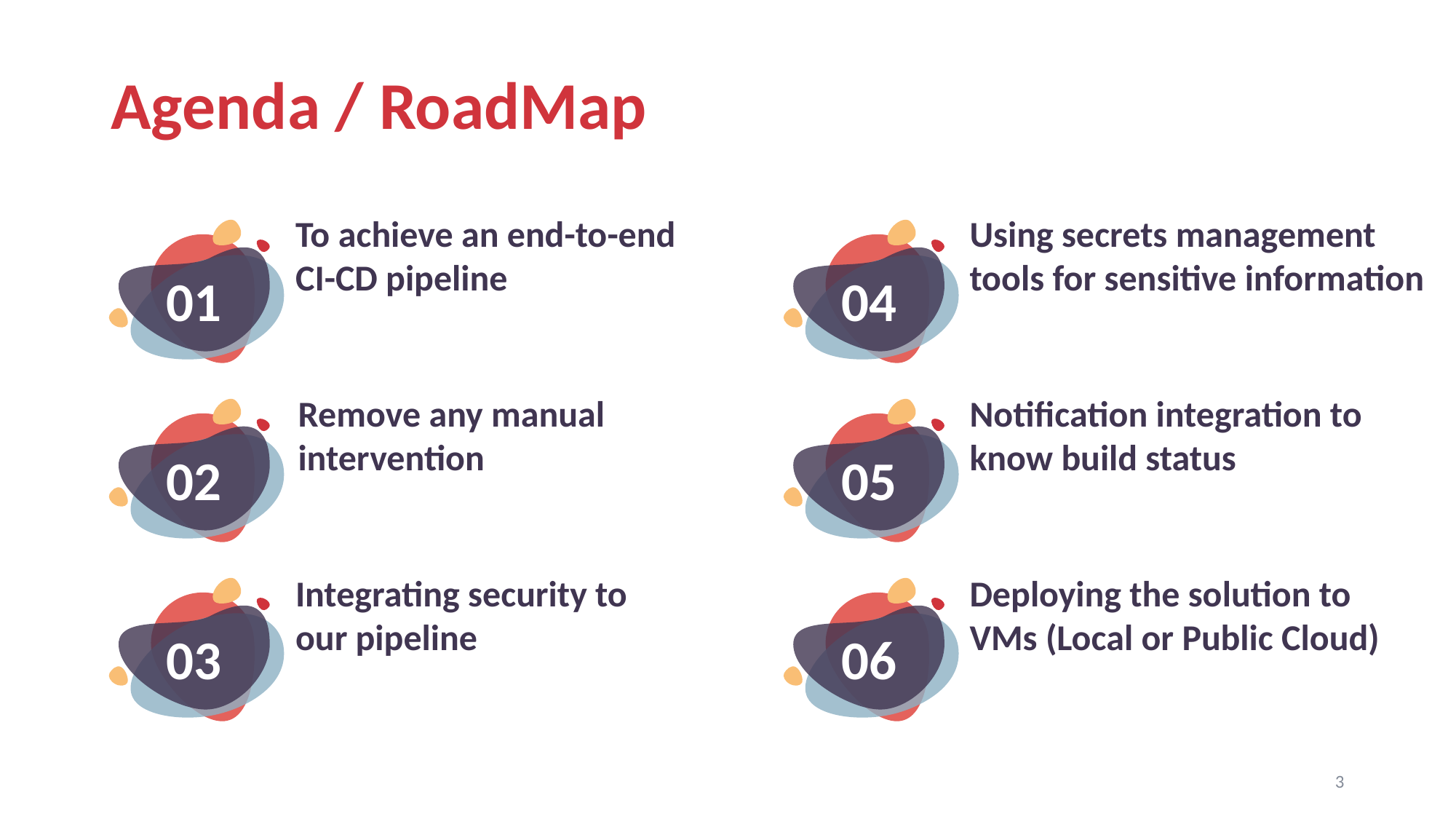

# Agenda / RoadMap
To achieve an end-to-end CI-CD pipeline

Using secrets management tools for sensitive information

01

04

Remove any manual intervention

Notification integration to know build status

02

05

Integrating security to our pipeline

Deploying the solution to VMs (Local or Public Cloud)

03

06

3